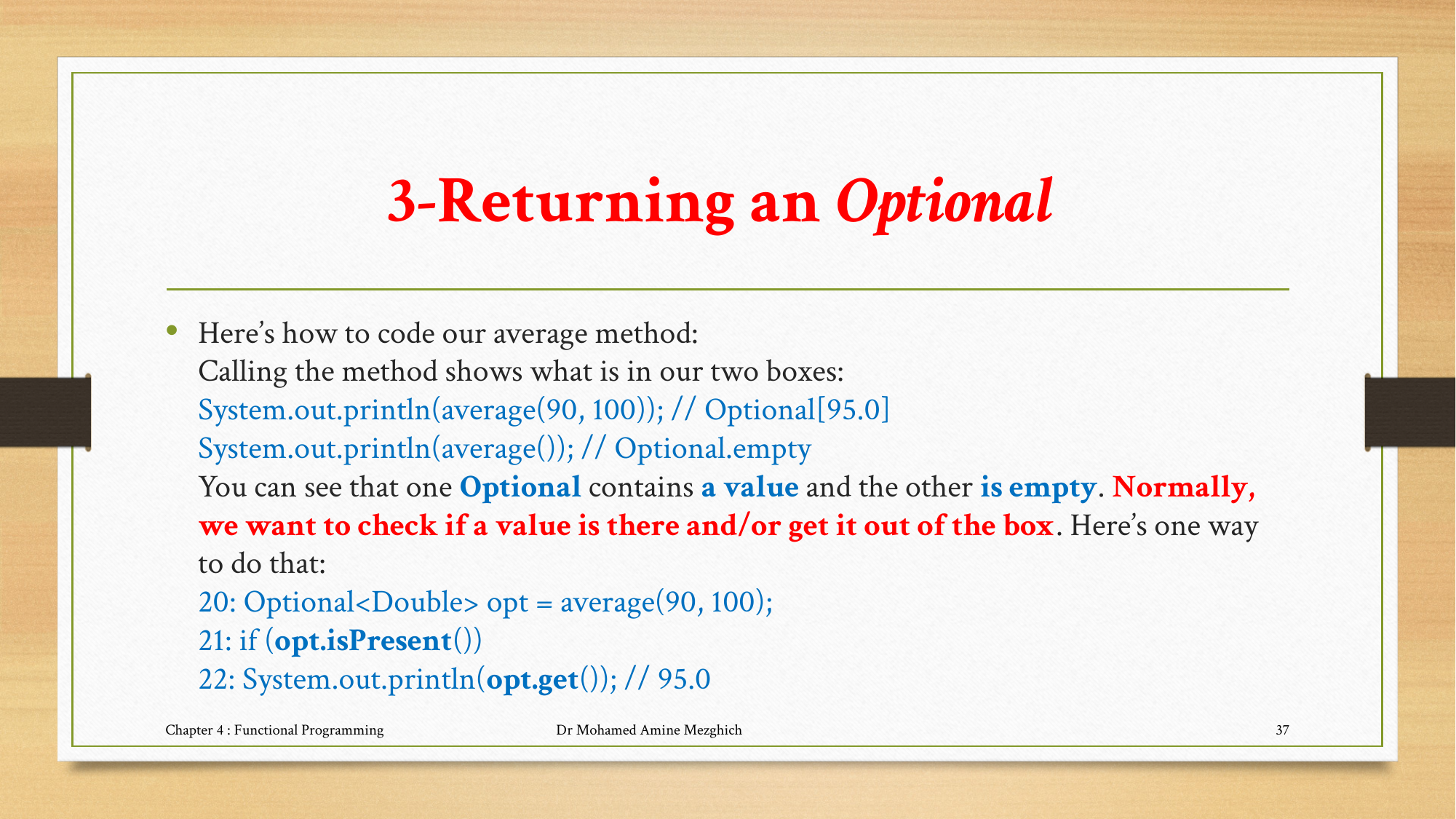

# 3-Returning an Optional
Here’s how to code our average method:
Calling the method shows what is in our two boxes:
System.out.println(average(90, 100)); // Optional[95.0]
System.out.println(average()); // Optional.empty
You can see that one Optional contains a value and the other is empty. Normally, we want to check if a value is there and/or get it out of the box. Here’s one way to do that:
20: Optional<Double> opt = average(90, 100);
21: if (opt.isPresent())
22: System.out.println(opt.get()); // 95.0
Chapter 4 : Functional Programming                                                  Dr Mohamed Amine Mezghich
37